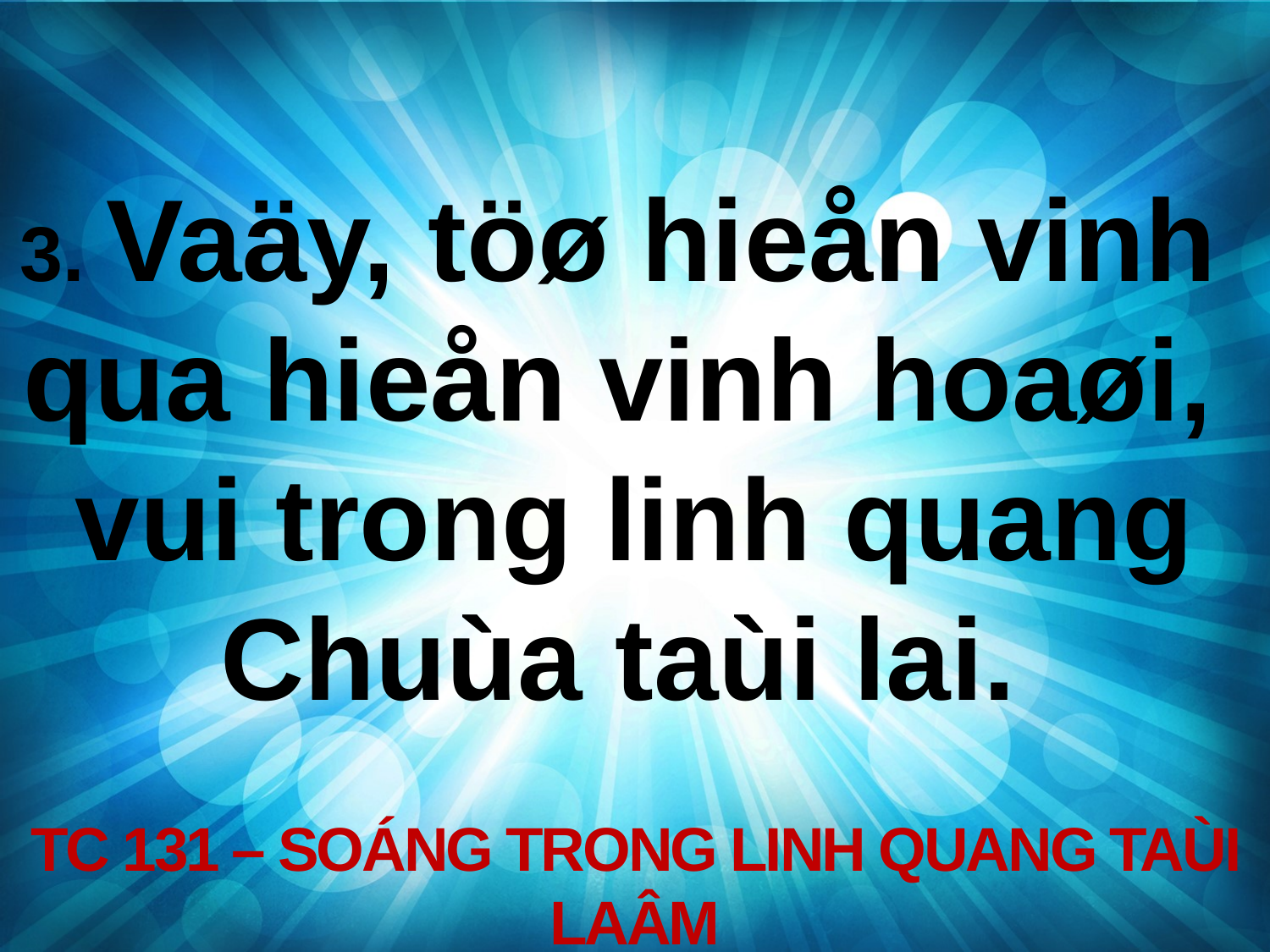

3. Vaäy, töø hieån vinh
qua hieån vinh hoaøi,
vui trong linh quang Chuùa taùi lai.
TC 131 – SOÁNG TRONG LINH QUANG TAÙI LAÂM